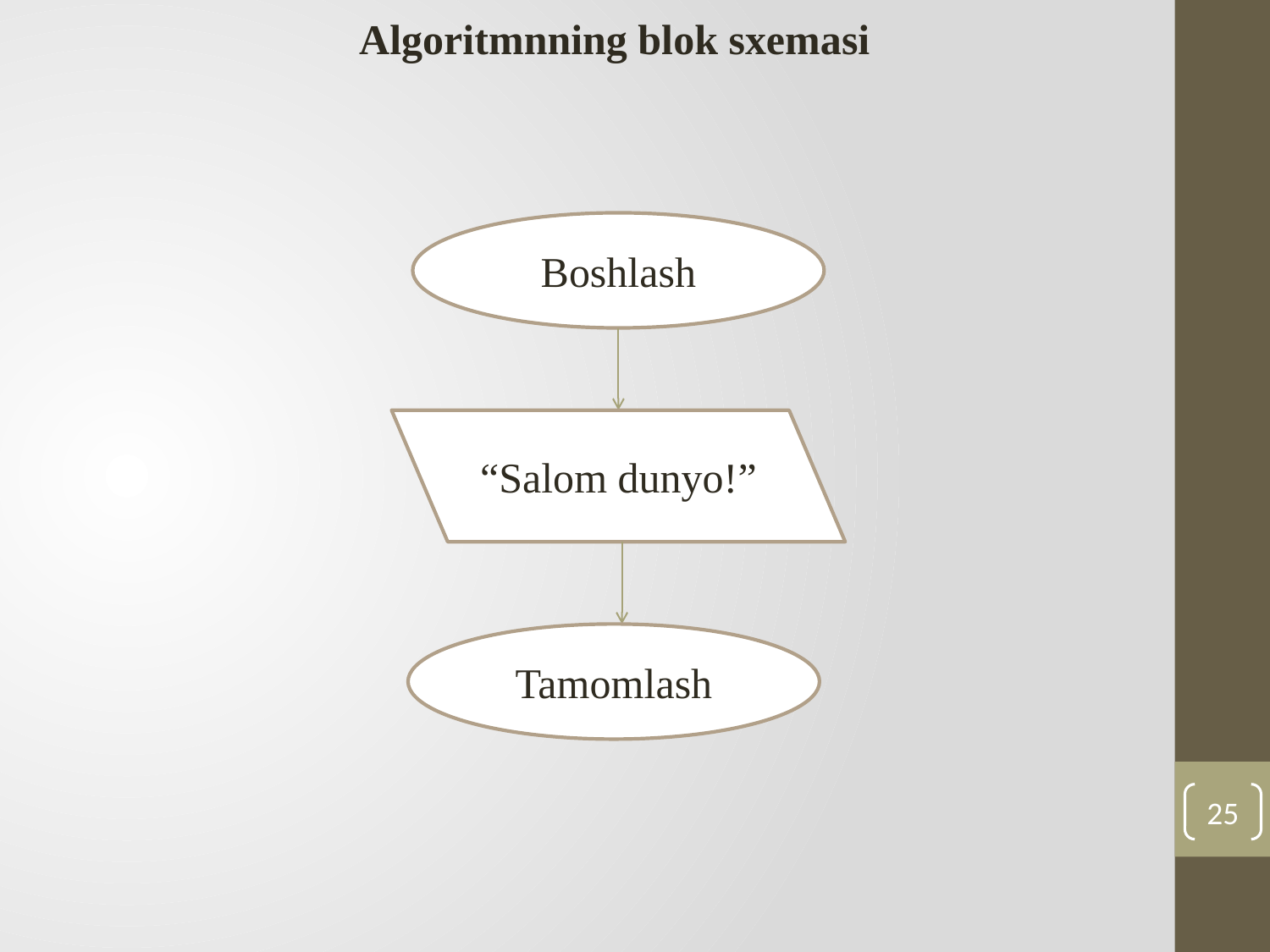

Algoritmnning blok sxemasi
Boshlash
“Salom dunyo!”
Tamomlash
25